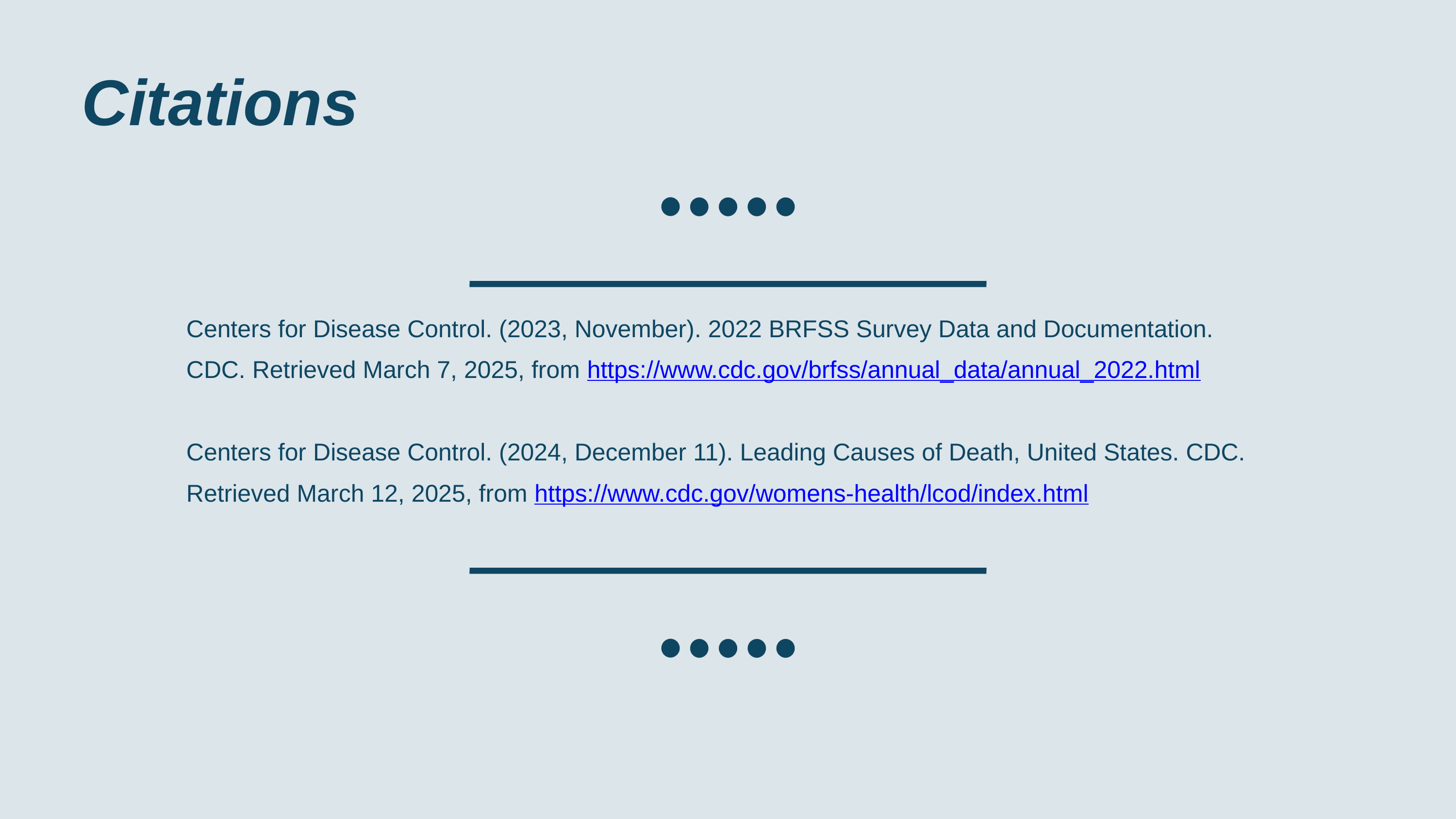

Citations

Centers for Disease Control. (2023, November). 2022 BRFSS Survey Data and Documentation. CDC. Retrieved March 7, 2025, from https://www.cdc.gov/brfss/annual_data/annual_2022.html

Centers for Disease Control. (2024, December 11). Leading Causes of Death, United States. CDC. Retrieved March 12, 2025, from https://www.cdc.gov/womens-health/lcod/index.html